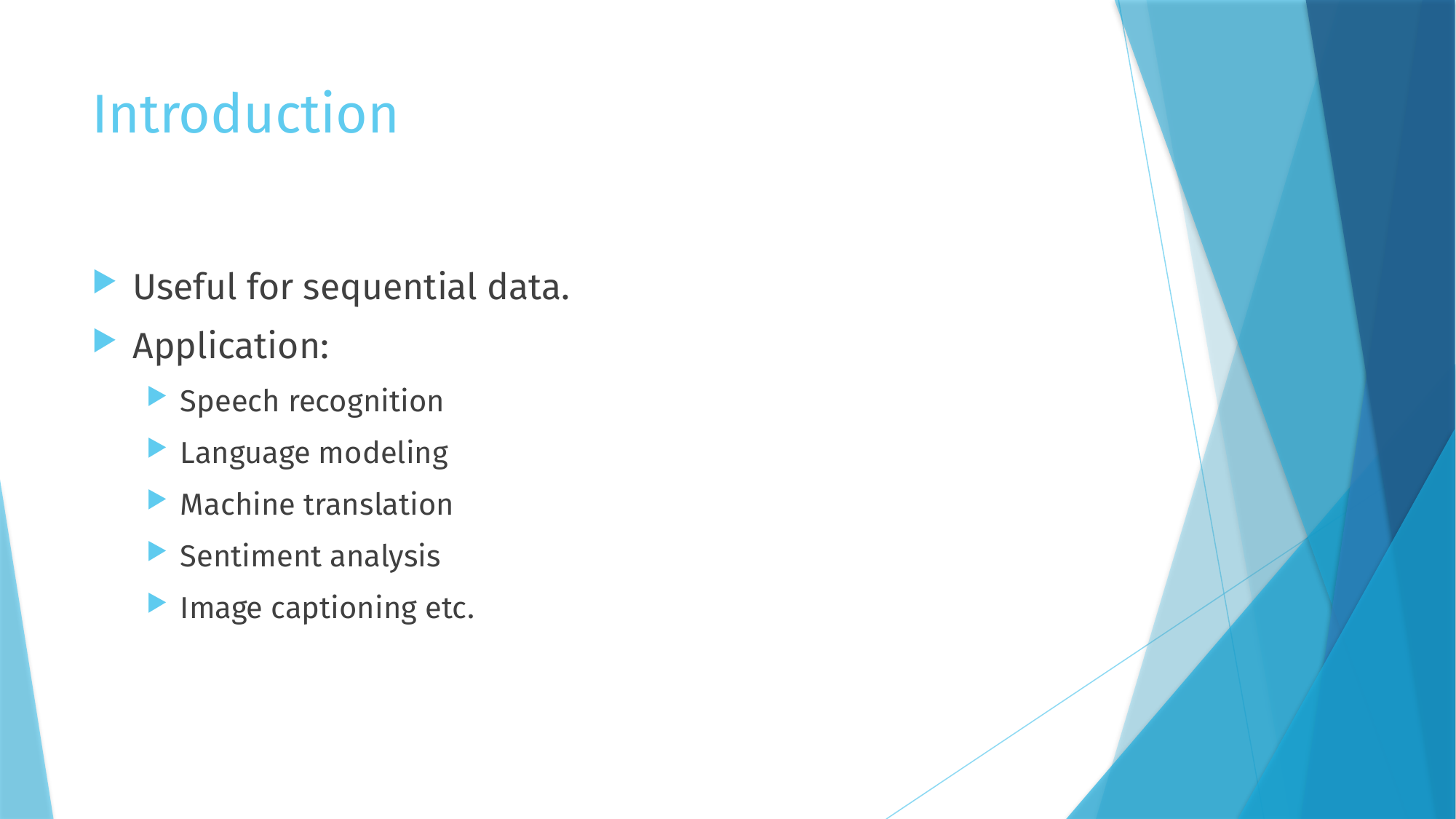

# Introduction
Useful for sequential data.
Application:
Speech recognition
Language modeling
Machine translation
Sentiment analysis
Image captioning etc.